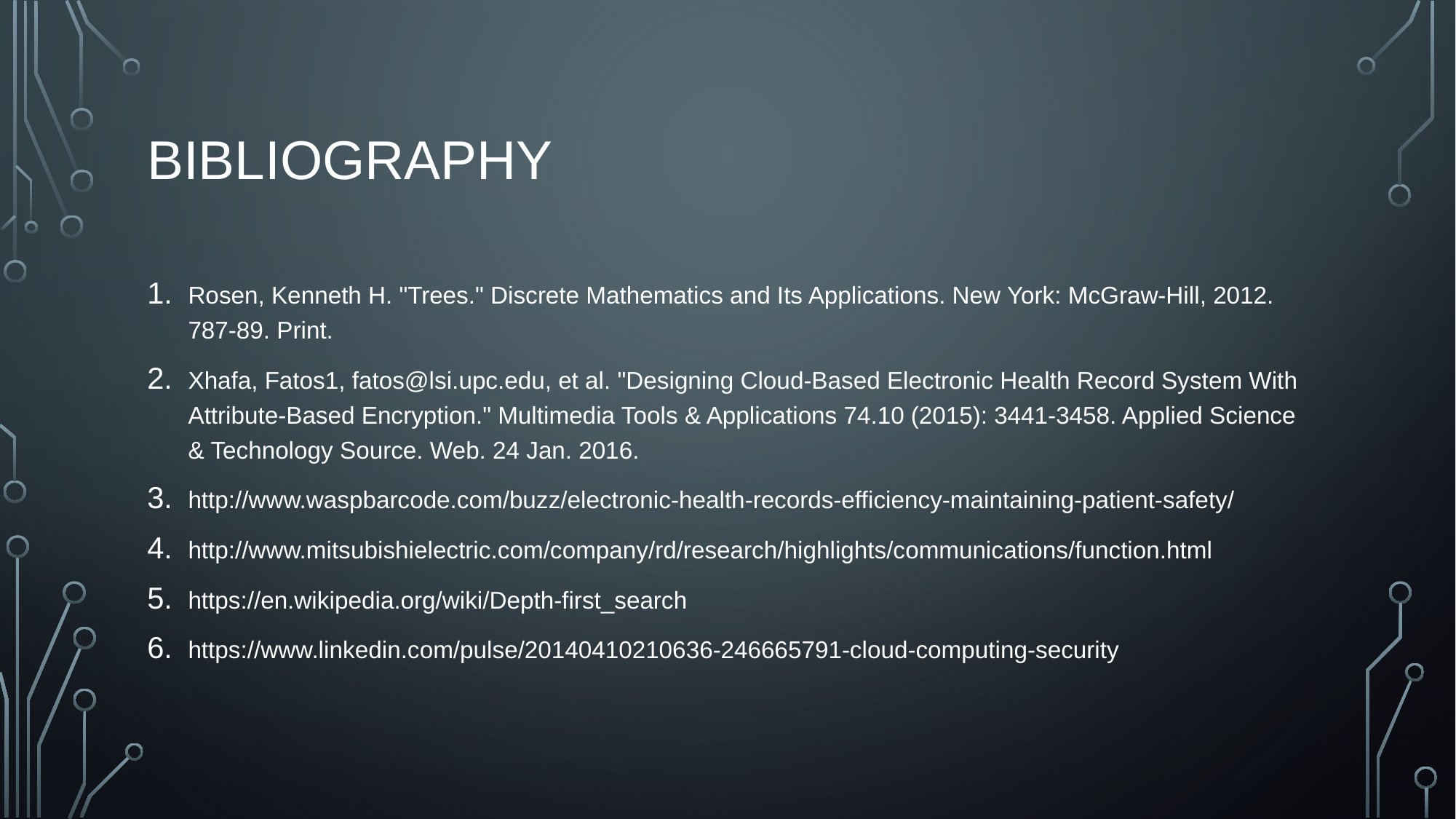

# Bibliography
Rosen, Kenneth H. "Trees." Discrete Mathematics and Its Applications. New York: McGraw-Hill, 2012. 787-89. Print.
Xhafa, Fatos1, fatos@lsi.upc.edu, et al. "Designing Cloud-Based Electronic Health Record System With Attribute-Based Encryption." Multimedia Tools & Applications 74.10 (2015): 3441-3458. Applied Science & Technology Source. Web. 24 Jan. 2016.
http://www.waspbarcode.com/buzz/electronic-health-records-efficiency-maintaining-patient-safety/
http://www.mitsubishielectric.com/company/rd/research/highlights/communications/function.html
https://en.wikipedia.org/wiki/Depth-first_search
https://www.linkedin.com/pulse/20140410210636-246665791-cloud-computing-security